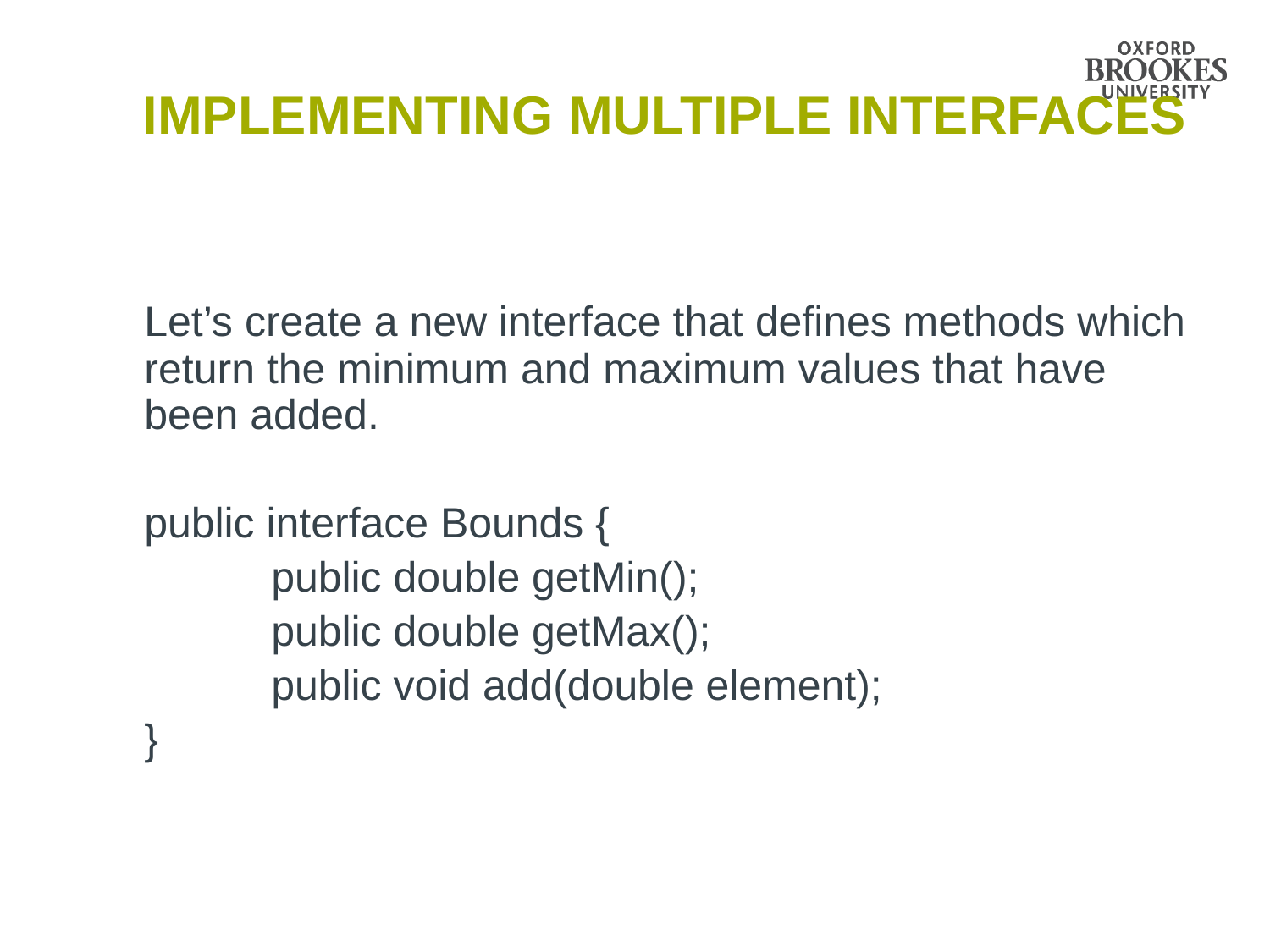

# Implementing Multiple Interfaces
	Let’s create a new interface that defines methods which return the minimum and maximum values that have been added.

	public interface Bounds {
    	public double getMin();
    	public double getMax();
    	public void add(double element);
	}